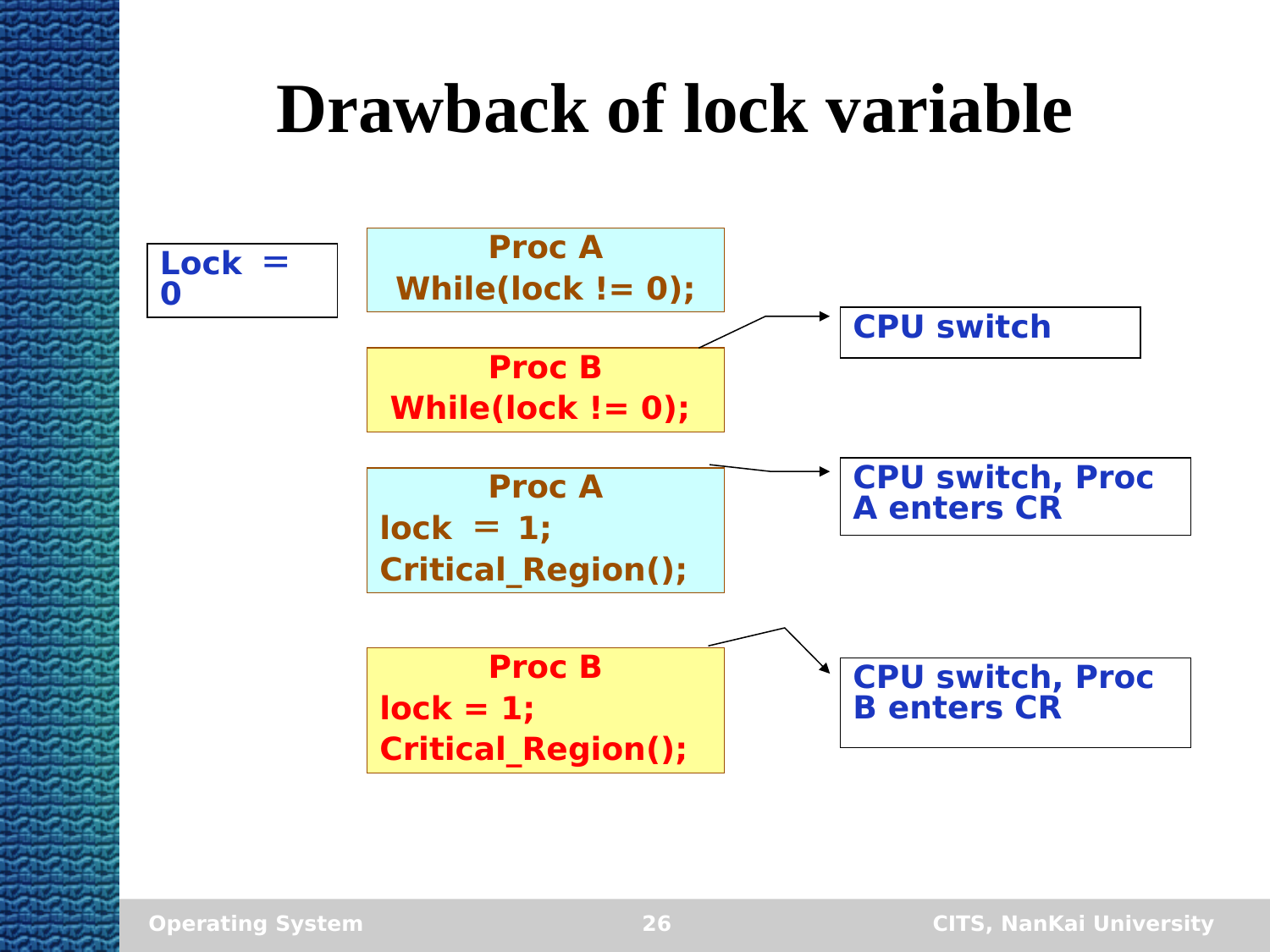

# Drawback of lock variable
Proc A
While(lock != 0);
Lock ＝ 0
CPU switch
Proc B
While(lock != 0);
CPU switch, Proc A enters CR
Proc A
lock ＝ 1;
Critical_Region();
Proc B
lock = 1;
Critical_Region();
CPU switch, Proc B enters CR
Operating System
26
CITS, NanKai University